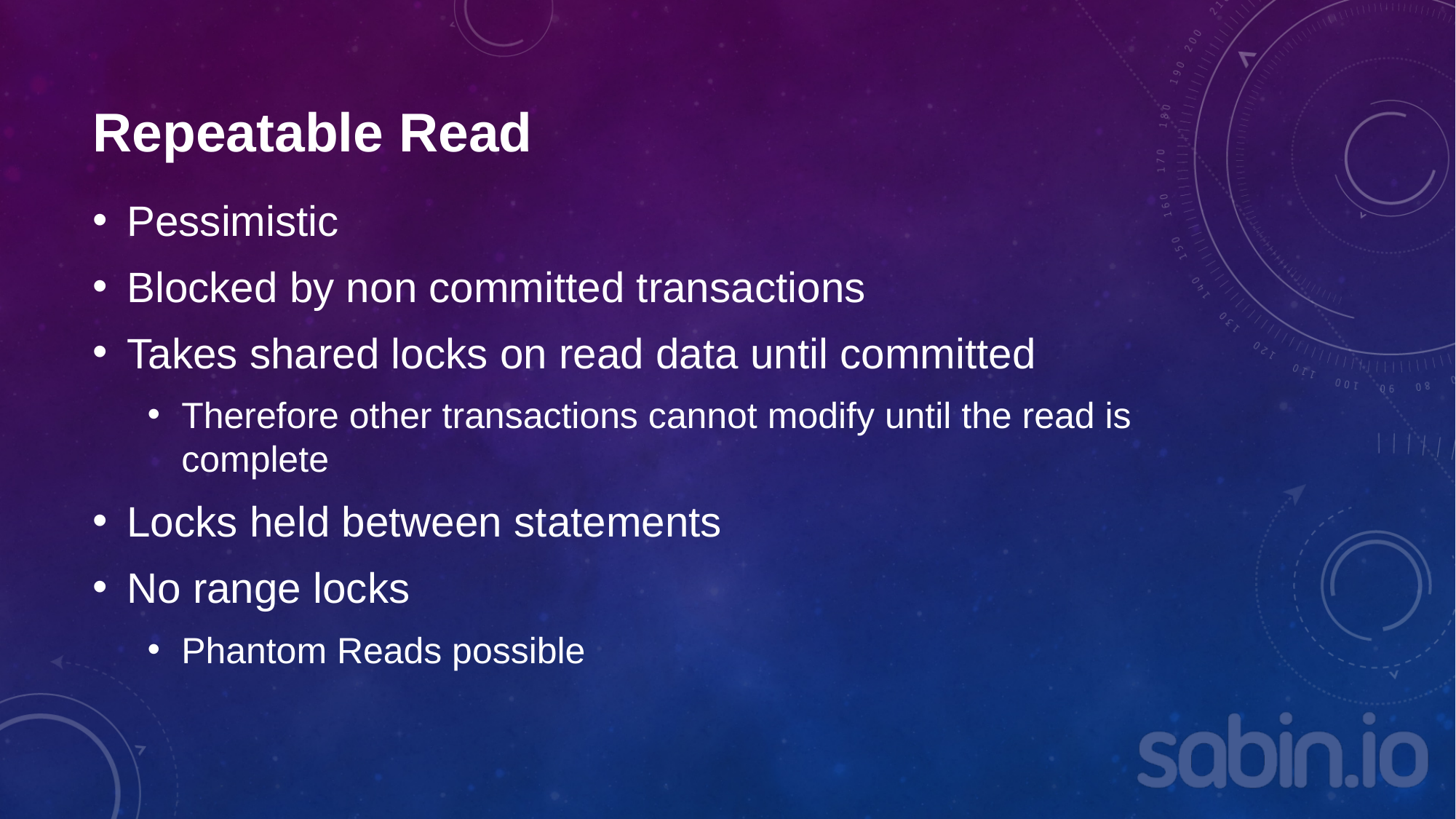

# Repeatable Read
Pessimistic
Blocked by non committed transactions
Takes shared locks on read data until committed
Therefore other transactions cannot modify until the read is complete
Locks held between statements
No range locks
Phantom Reads possible